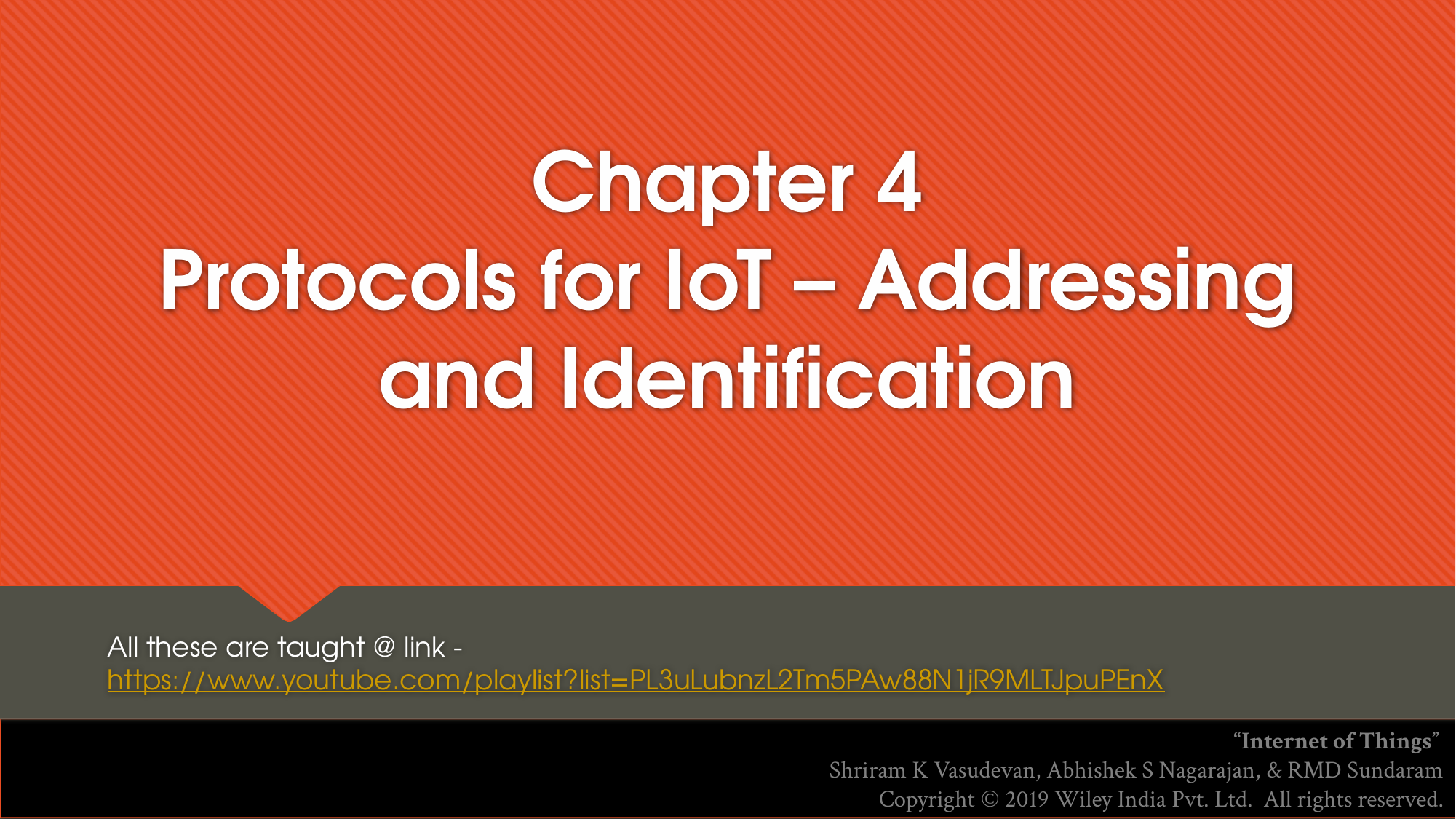

# Chapter 4 Protocols for IoT – Addressing and Identification
All these are taught @ link - https://www.youtube.com/playlist?list=PL3uLubnzL2Tm5PAw88N1jR9MLTJpuPEnX
“Internet of Things”
Shriram K Vasudevan, Abhishek S Nagarajan, & RMD Sundaram
Copyright © 2019 Wiley India Pvt. Ltd.  All rights reserved.